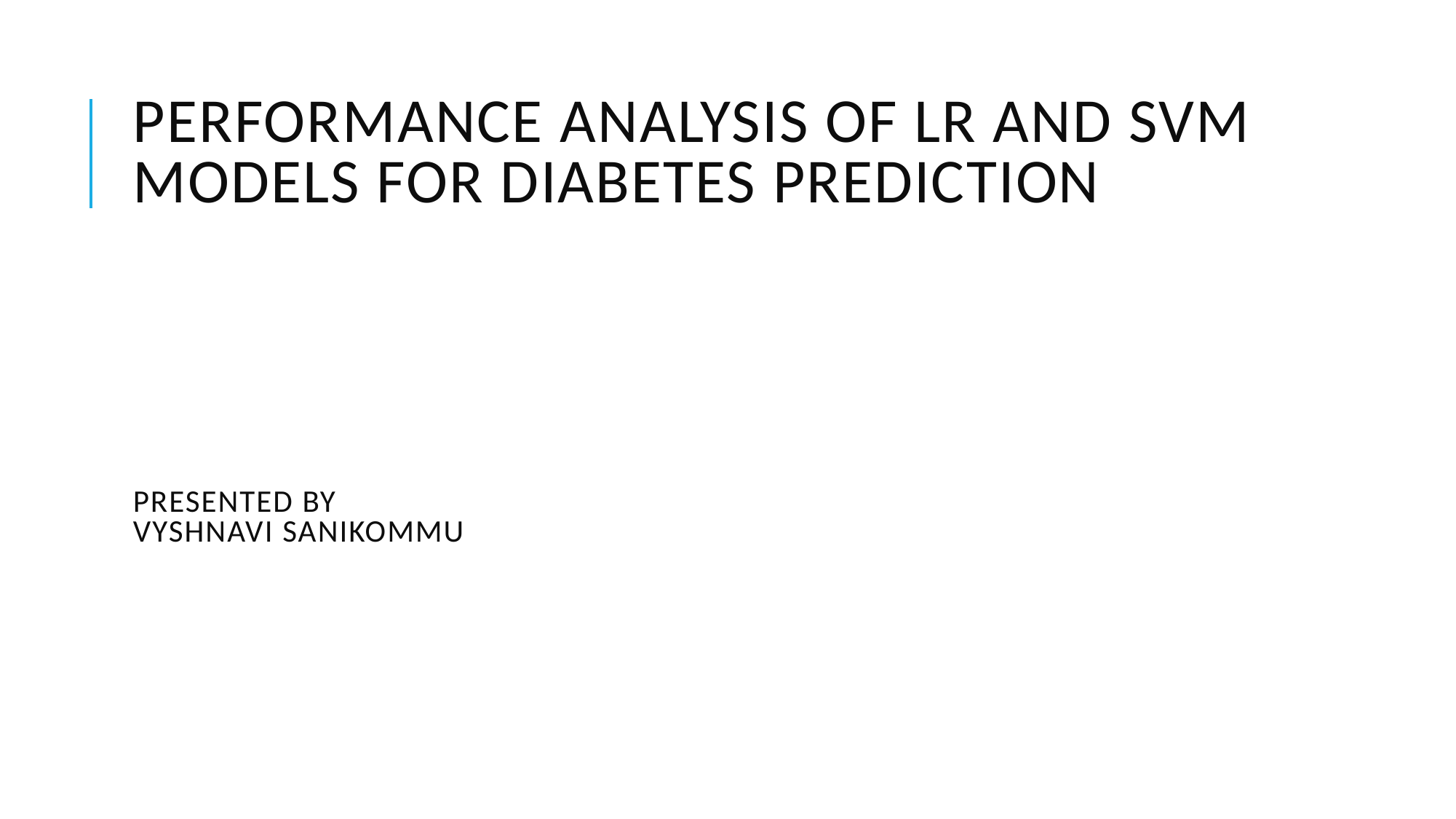

# Performance Analysis of LR and SVM models for diabetes prediction Presented by Vyshnavi sanikommu